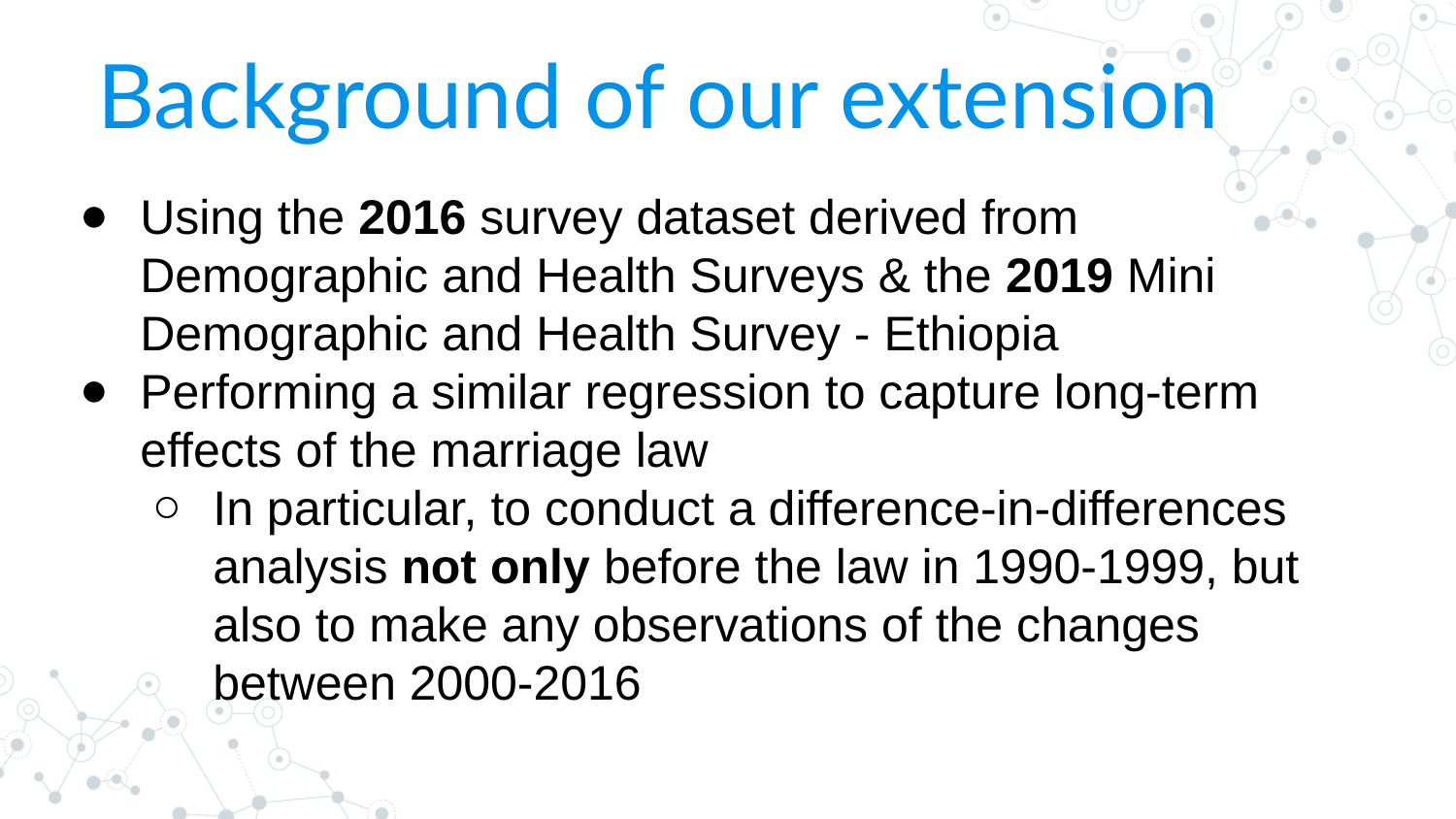

# Background of our extension
Using the 2016 survey dataset derived from Demographic and Health Surveys & the 2019 Mini Demographic and Health Survey - Ethiopia
Performing a similar regression to capture long-term effects of the marriage law
In particular, to conduct a difference-in-differences analysis not only before the law in 1990-1999, but also to make any observations of the changes between 2000-2016